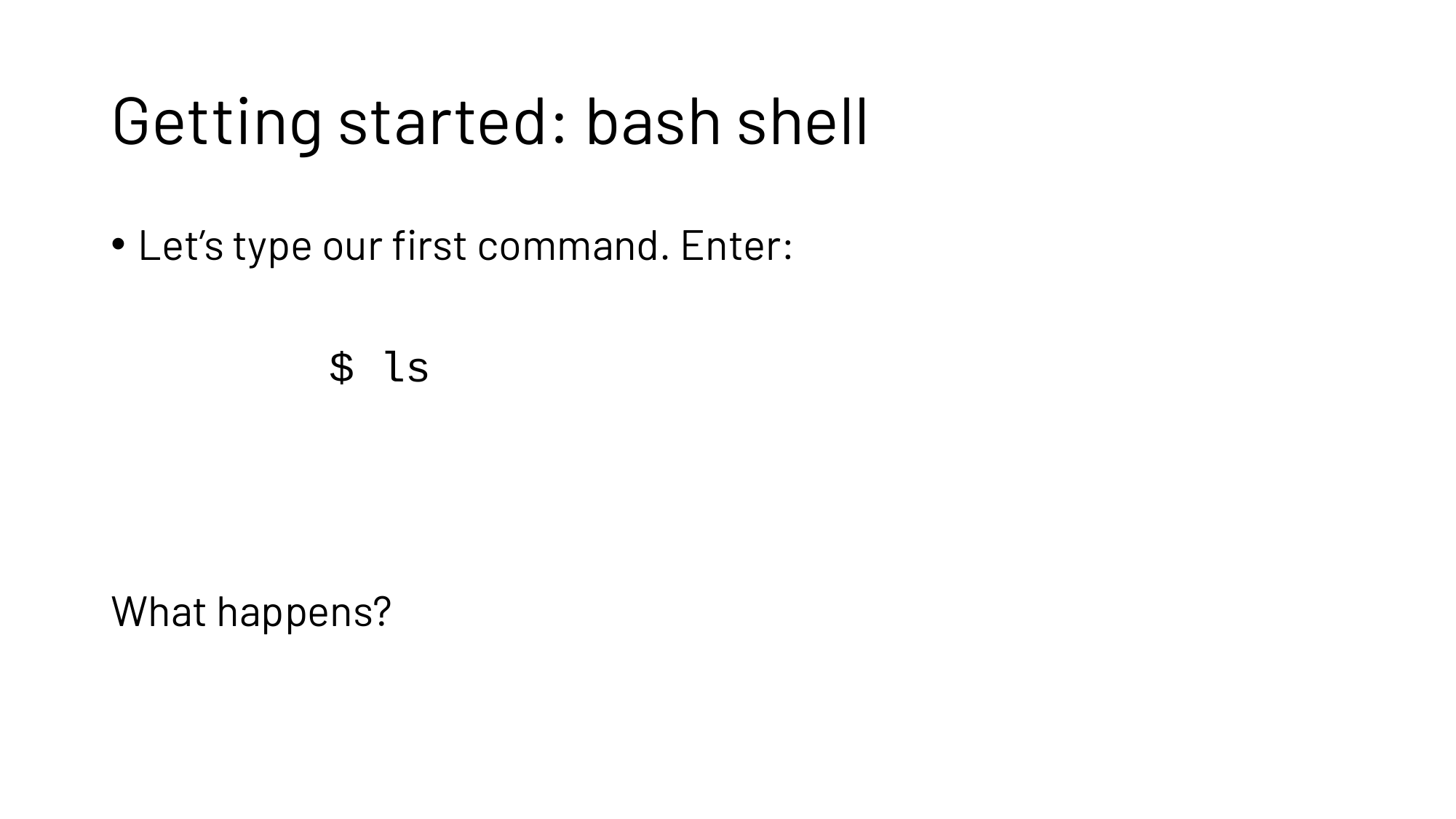

# Getting started: bash shell
Let’s type our first command. Enter:

  		$ ls

What happens?